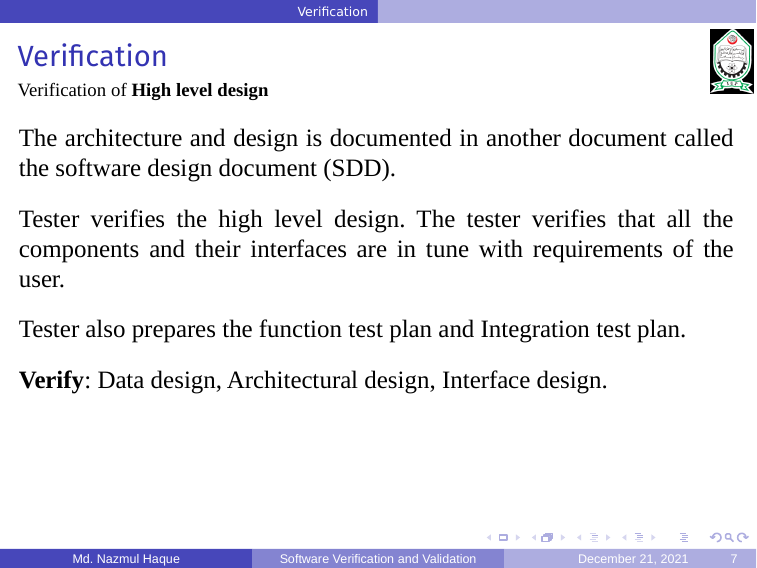

Verification

Verification
Verification of High level design
The architecture and design is documented in another document called the software design document (SDD).
Tester verifies the high level design. The tester verifies that all the components and their interfaces are in tune with requirements of the user.
Tester also prepares the function test plan and Integration test plan.
Verify: Data design, Architectural design, Interface design.